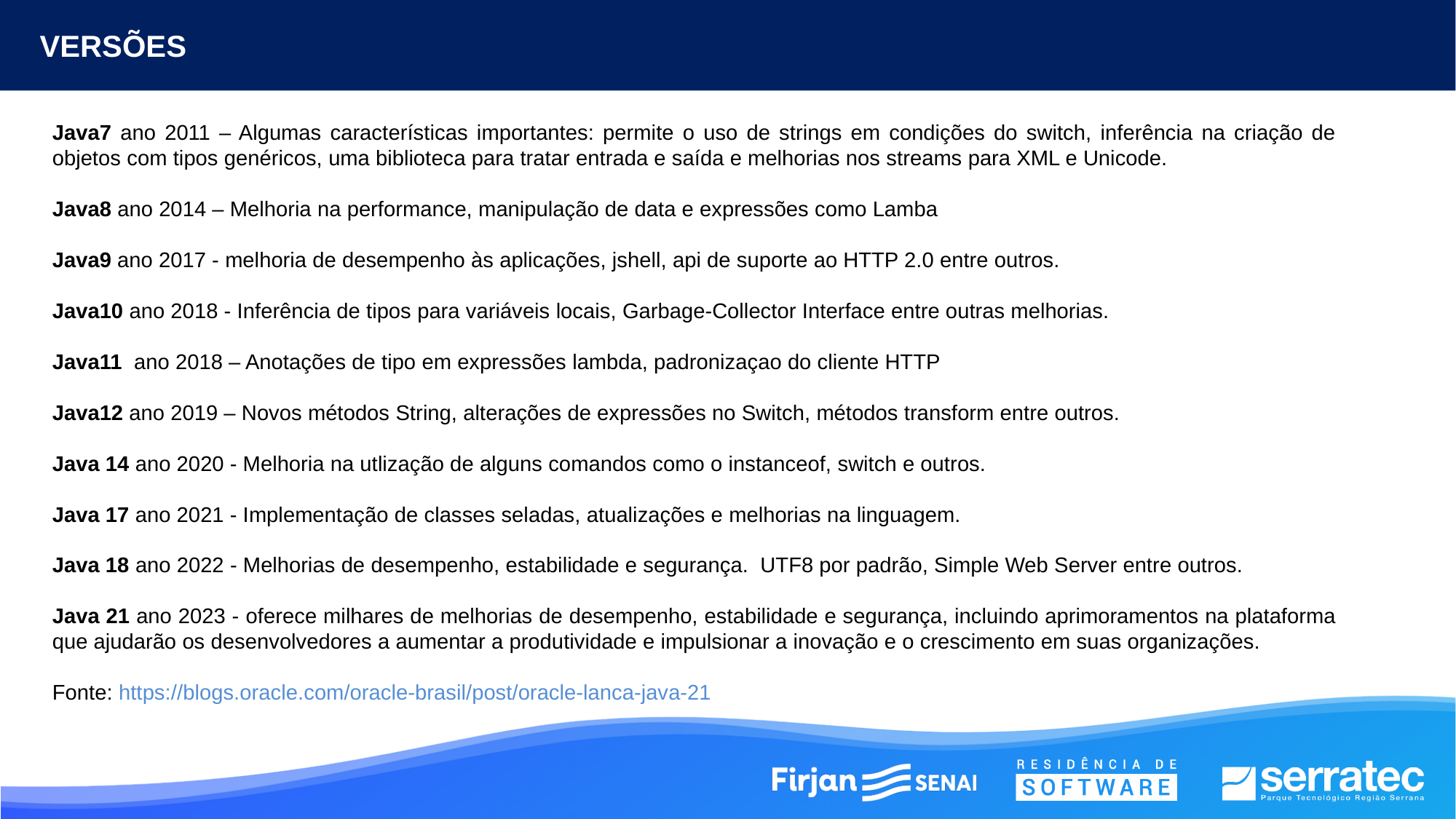

VERSÕES

Java7 ano 2011 – Algumas características importantes: permite o uso de strings em condições do switch, inferência na criação de objetos com tipos genéricos, uma biblioteca para tratar entrada e saída e melhorias nos streams para XML e Unicode.

Java8 ano 2014 – Melhoria na performance, manipulação de data e expressões como Lamba

Java9 ano 2017 - melhoria de desempenho às aplicações, jshell, api de suporte ao HTTP 2.0 entre outros.

Java10 ano 2018 - Inferência de tipos para variáveis locais, Garbage-Collector Interface entre outras melhorias.

Java11  ano 2018 – Anotações de tipo em expressões lambda, padronizaçao do cliente HTTP

Java12 ano 2019 – Novos métodos String, alterações de expressões no Switch, métodos transform entre outros.

Java 14 ano 2020 - Melhoria na utlização de alguns comandos como o instanceof, switch e outros.

Java 17 ano 2021 - Implementação de classes seladas, atualizações e melhorias na linguagem.

Java 18 ano 2022 - Melhorias de desempenho, estabilidade e segurança.  UTF8 por padrão, Simple Web Server entre outros.

Java 21 ano 2023 - oferece milhares de melhorias de desempenho, estabilidade e segurança, incluindo aprimoramentos na plataforma que ajudarão os desenvolvedores a aumentar a produtividade e impulsionar a inovação e o crescimento em suas organizações.

Fonte: https://blogs.oracle.com/oracle-brasil/post/oracle-lanca-java-21